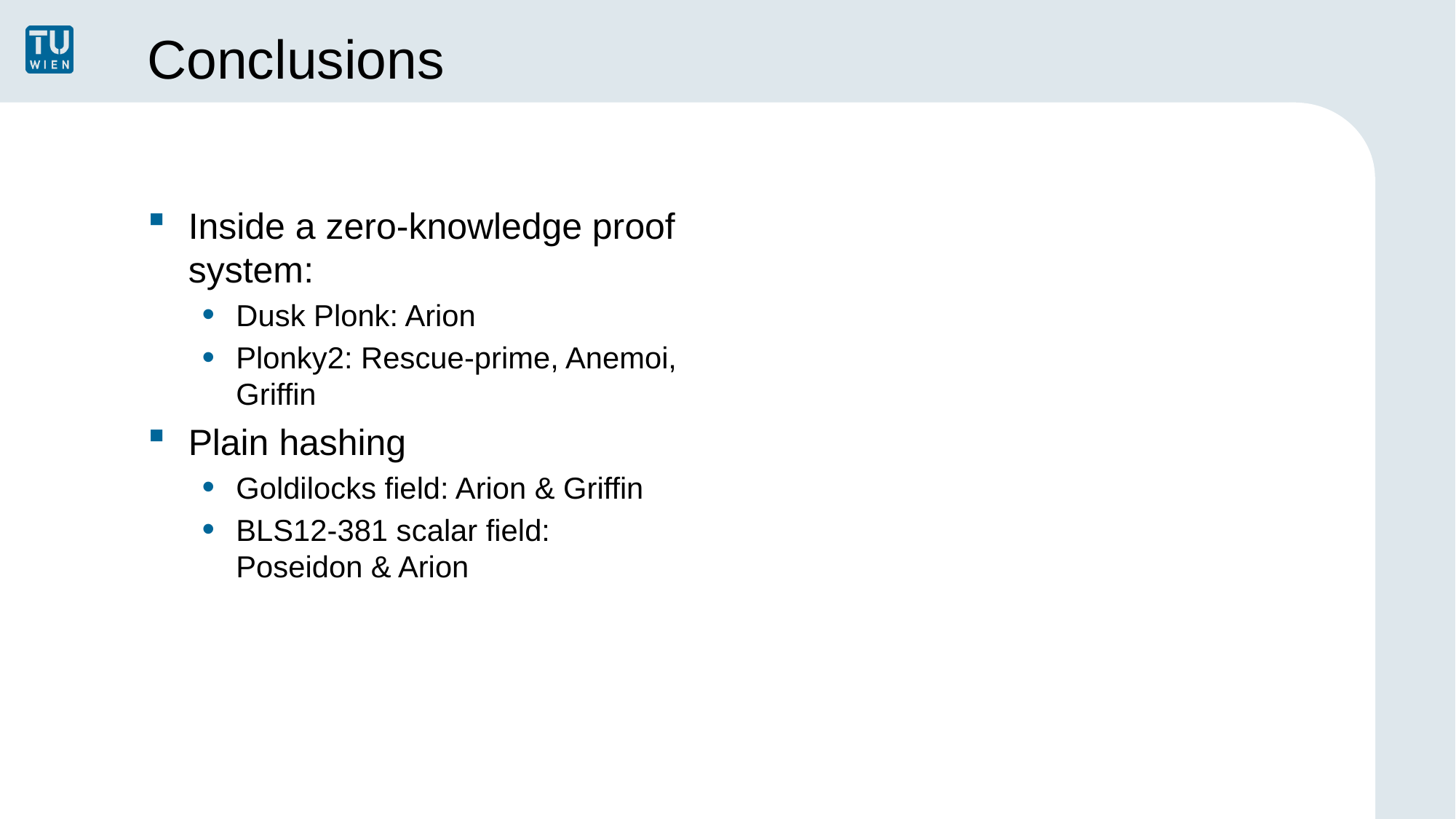

# Conclusions
Inside a zero-knowledge proof system:
Dusk Plonk: Arion
Plonky2: Rescue-prime, Anemoi, Griffin
Plain hashing
Goldilocks field: Arion & Griffin
BLS12-381 scalar field: Poseidon & Arion